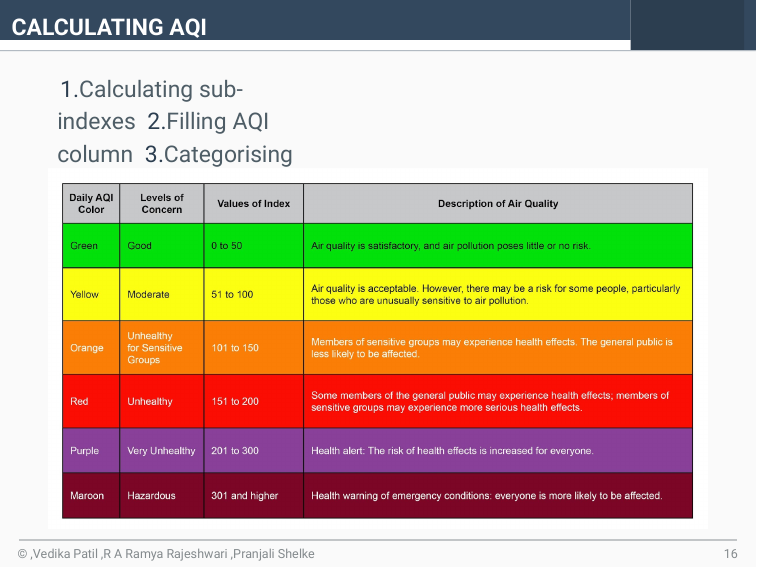

CALCULATING AQI

1.Calculating sub-indexes  2.Filling AQI column  3.Categorising AQIs

© ,Vedika Patil ,R A Ramya Rajeshwari ,Pranjali Shelke
16